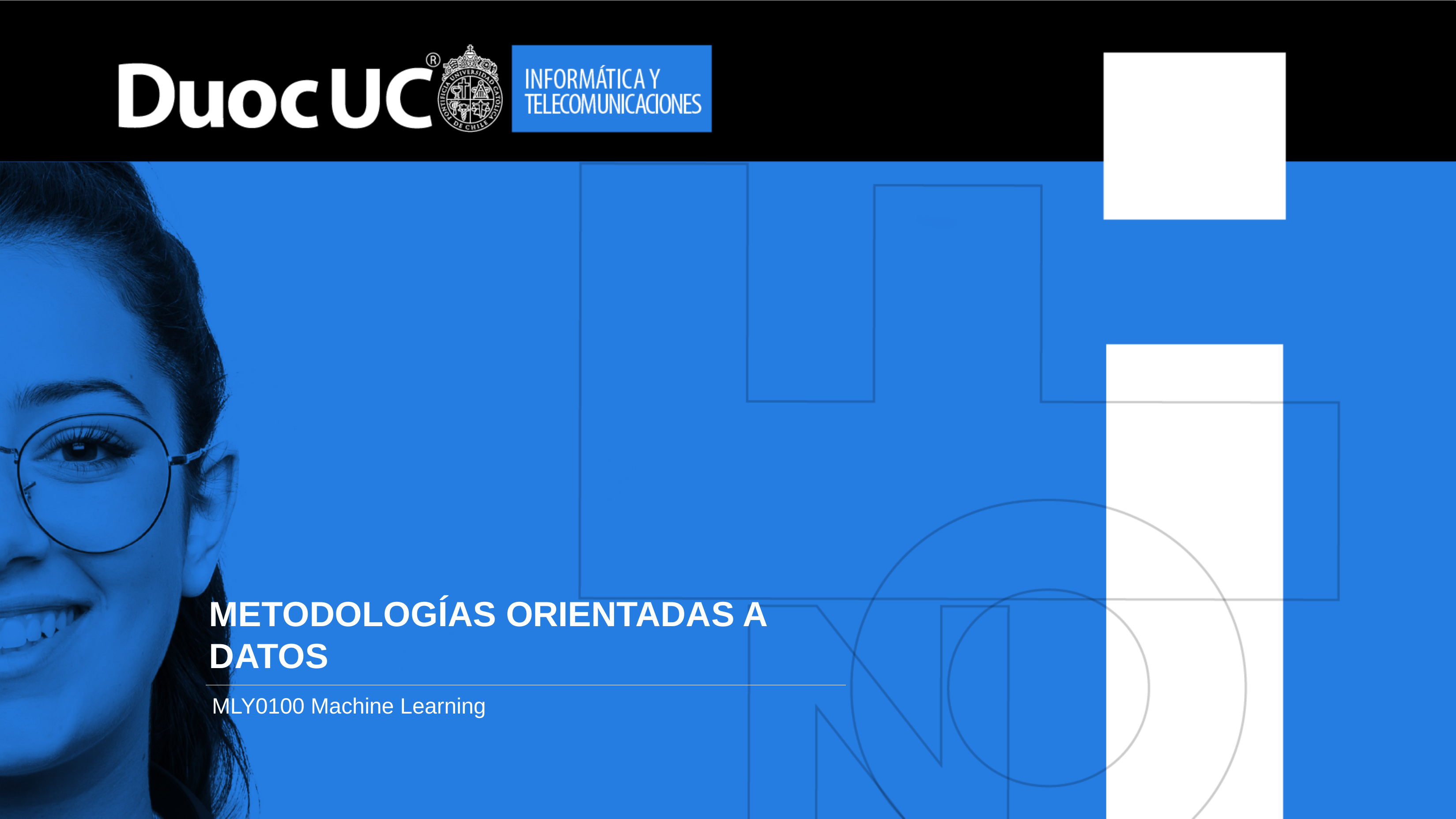

# METODOLOGÍAS ORIENTADAS A DATOS
MLY0100 Machine Learning